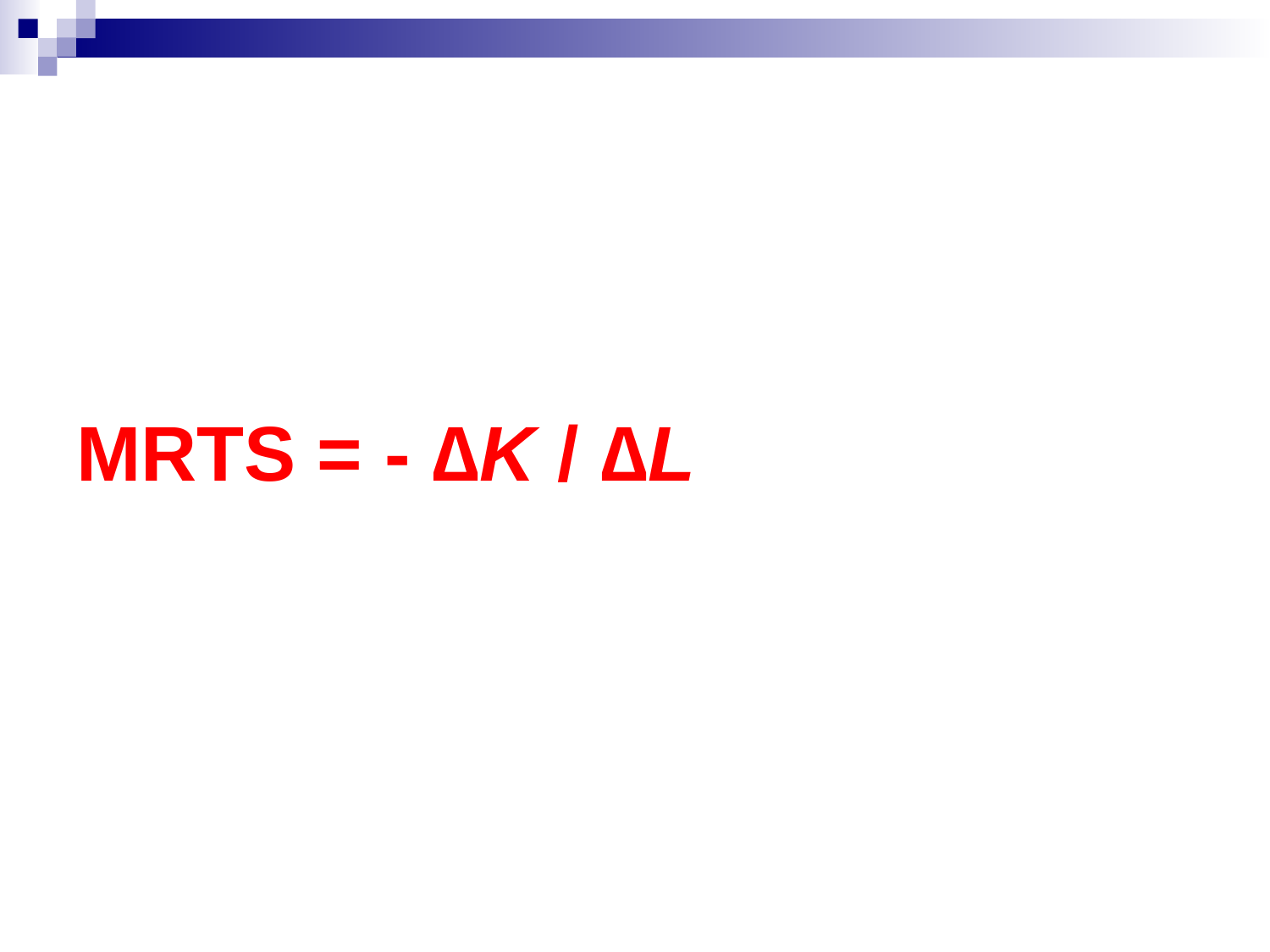

# MRTS = - ∆K / ∆L